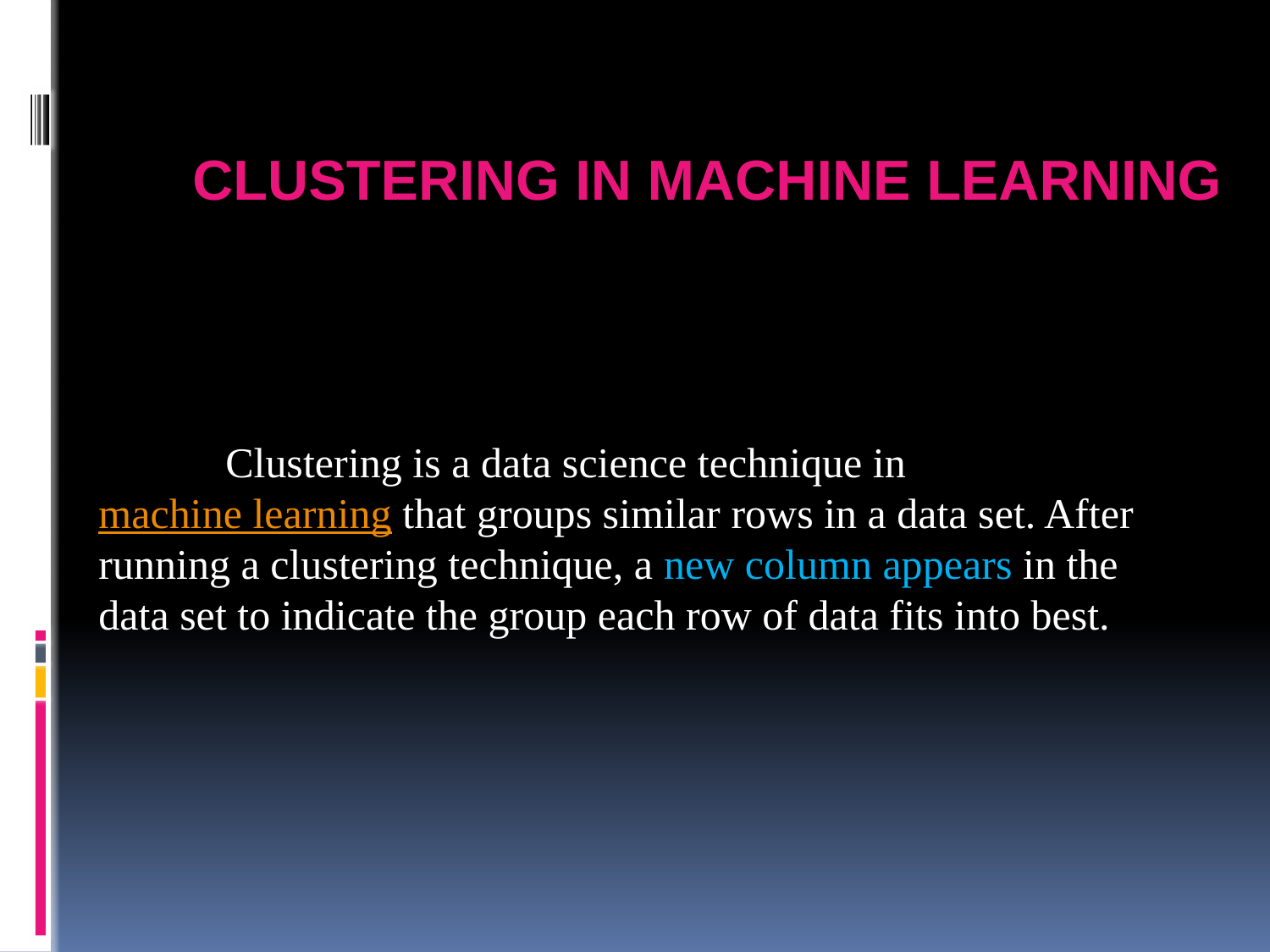

# Clustering in machine learning
	Clustering is a data science technique in machine learning that groups similar rows in a data set. After running a clustering technique, a new column appears in the data set to indicate the group each row of data fits into best.